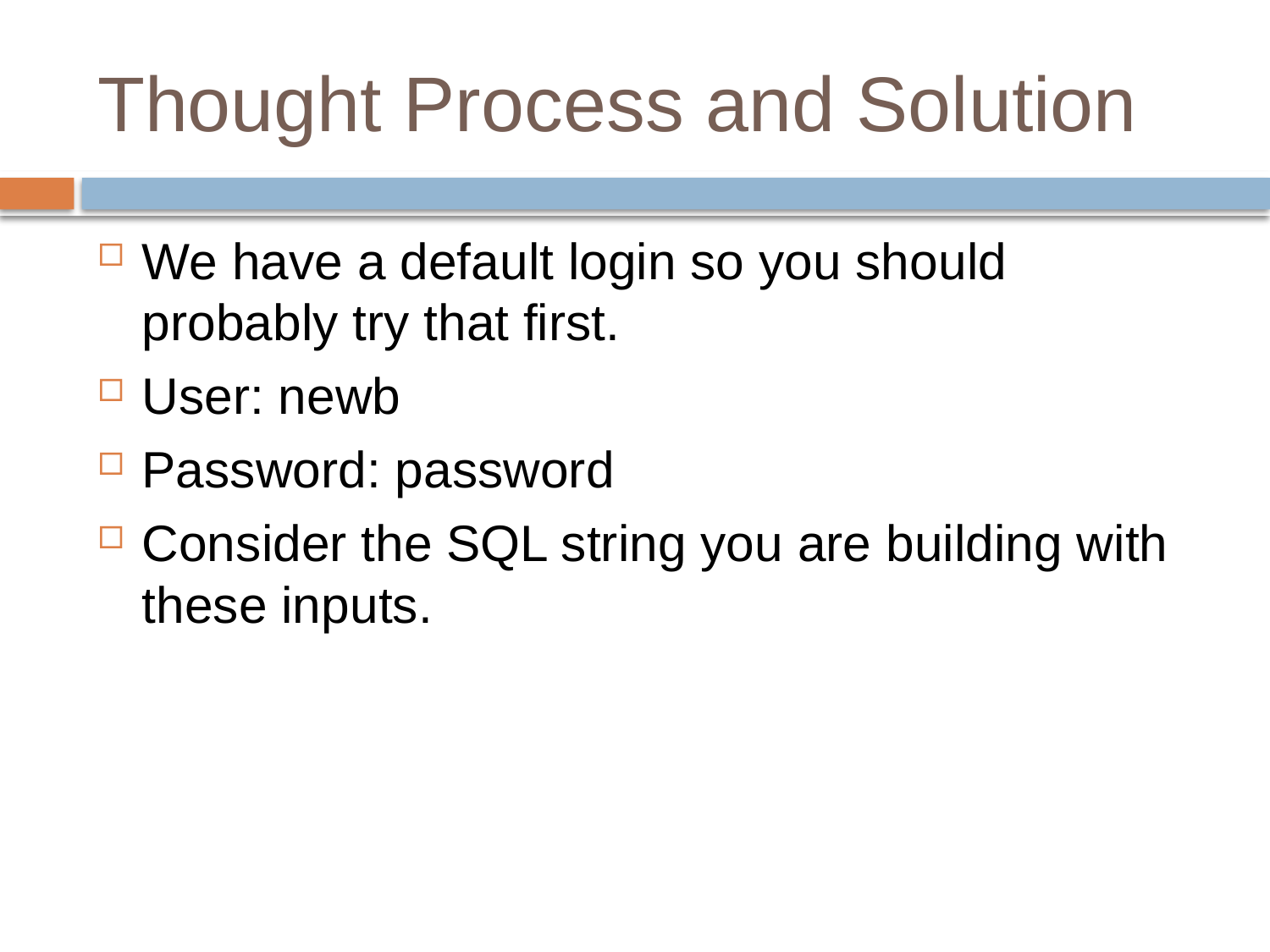

# Thought Process and Solution
We have a default login so you should probably try that first.
User: newb
Password: password
Consider the SQL string you are building with these inputs.